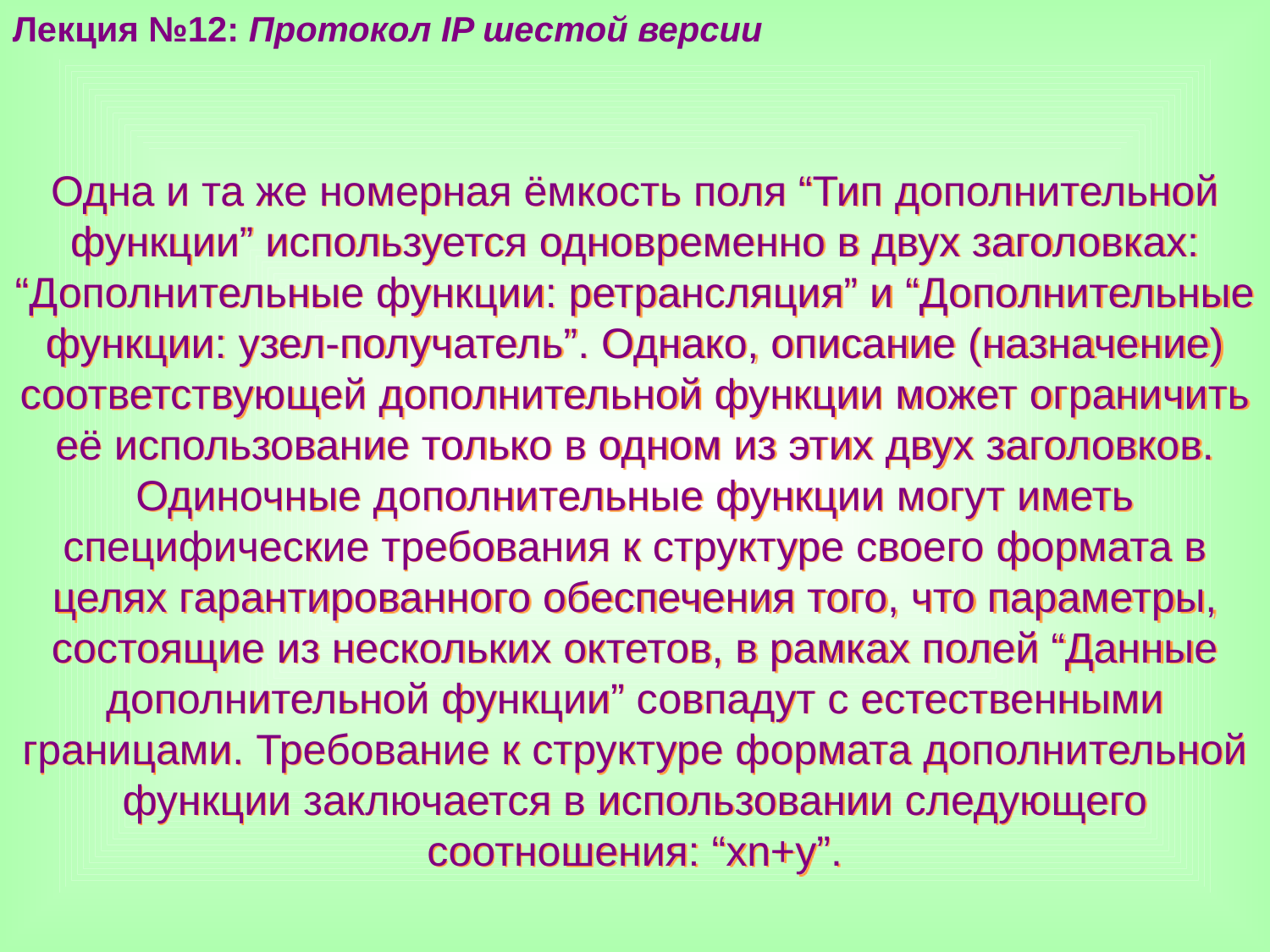

Лекция №12: Протокол IP шестой версии
Одна и та же номерная ёмкость поля “Тип дополнительной функции” используется одновременно в двух заголовках: “Дополнительные функции: ретрансляция” и “Дополнительные функции: узел-получатель”. Однако, описание (назначение) соответствующей дополнительной функции может ограничить её использование только в одном из этих двух заголовков.
Одиночные дополнительные функции могут иметь специфические требования к структуре своего формата в целях гарантированного обеспечения того, что параметры, состоящие из нескольких октетов, в рамках полей “Данные дополнительной функции” совпадут с естественными границами. Требование к структуре формата дополнительной функции заключается в использовании следующего соотношения: “xn+y”.